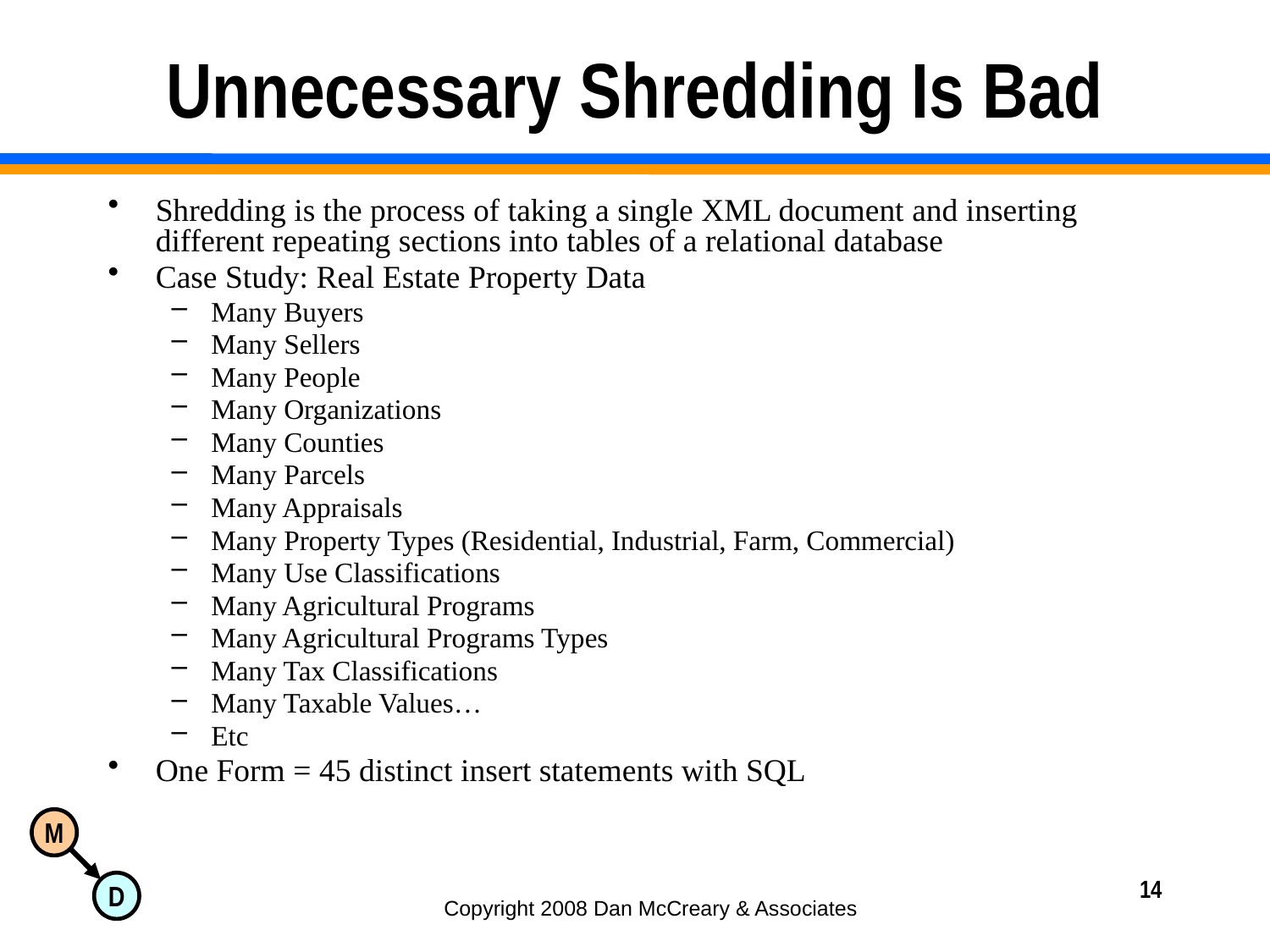

# Unnecessary Shredding Is Bad
Shredding is the process of taking a single XML document and inserting different repeating sections into tables of a relational database
Case Study: Real Estate Property Data
Many Buyers
Many Sellers
Many People
Many Organizations
Many Counties
Many Parcels
Many Appraisals
Many Property Types (Residential, Industrial, Farm, Commercial)
Many Use Classifications
Many Agricultural Programs
Many Agricultural Programs Types
Many Tax Classifications
Many Taxable Values…
Etc
One Form = 45 distinct insert statements with SQL

14
Copyright 2008 Dan McCreary & Associates